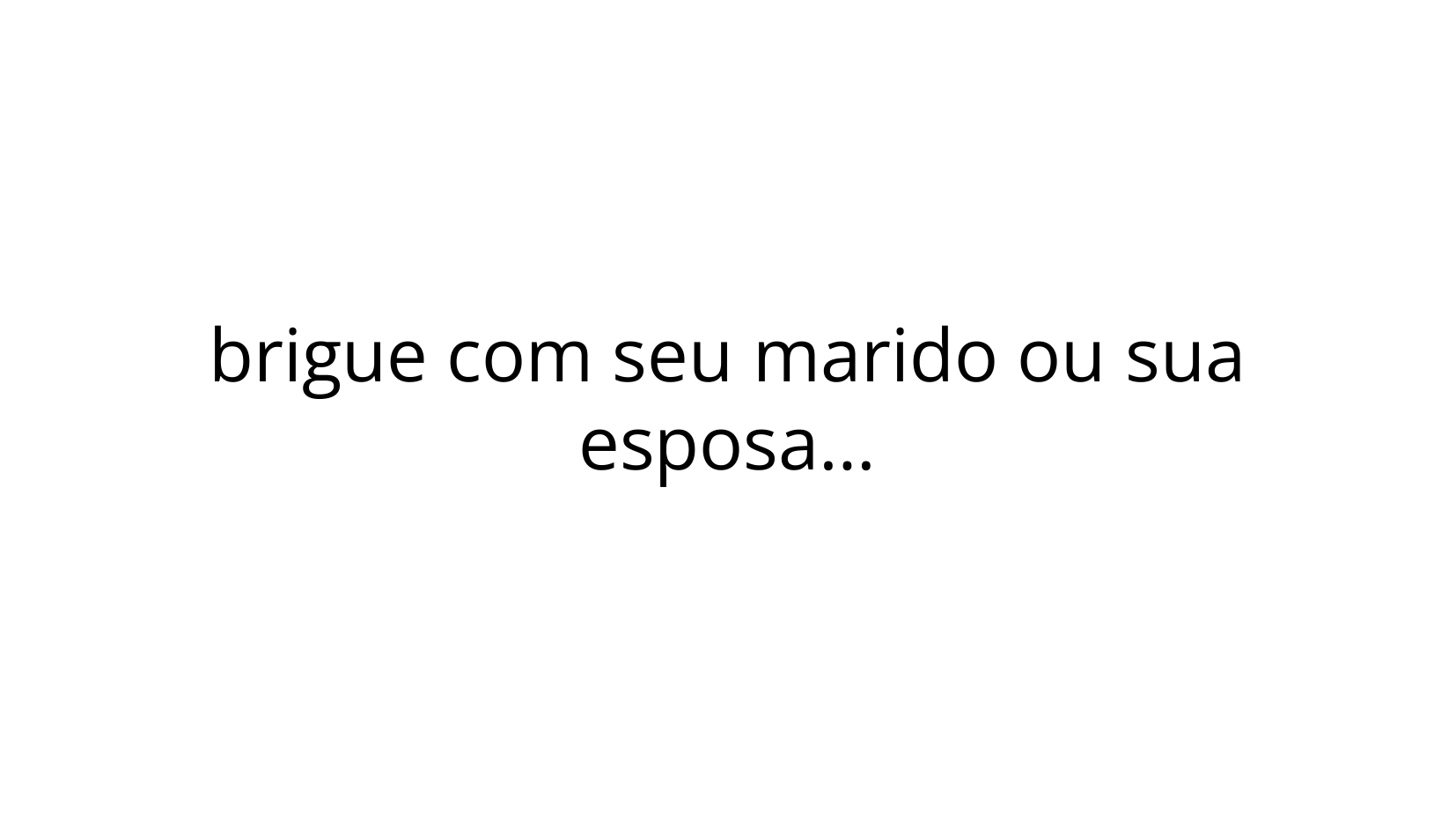

brigue com seu marido ou sua esposa…